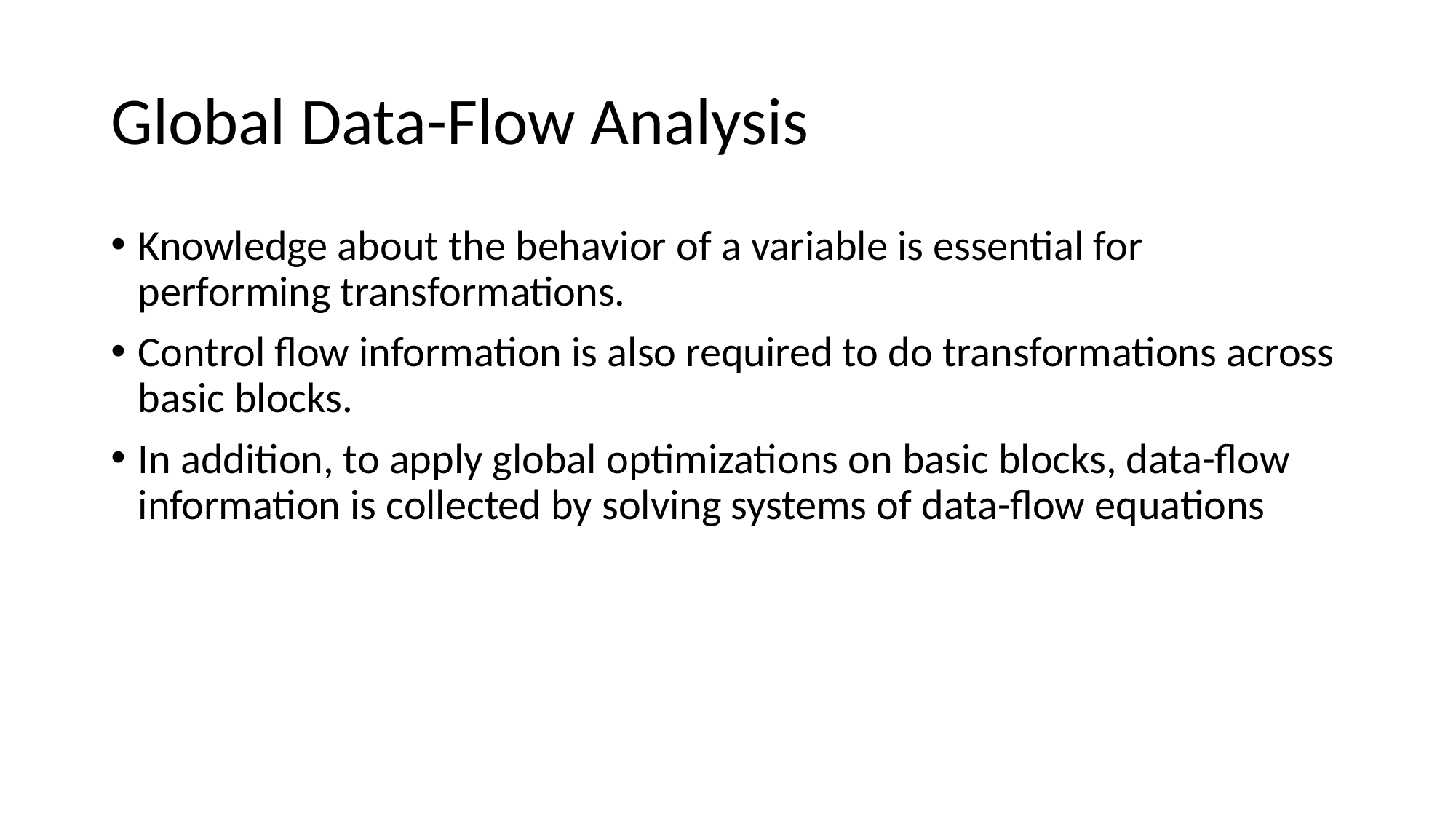

# Global Data-Flow Analysis
Knowledge about the behavior of a variable is essential for performing transformations.
Control flow information is also required to do transformations across basic blocks.
In addition, to apply global optimizations on basic blocks, data-flow information is collected by solving systems of data-flow equations